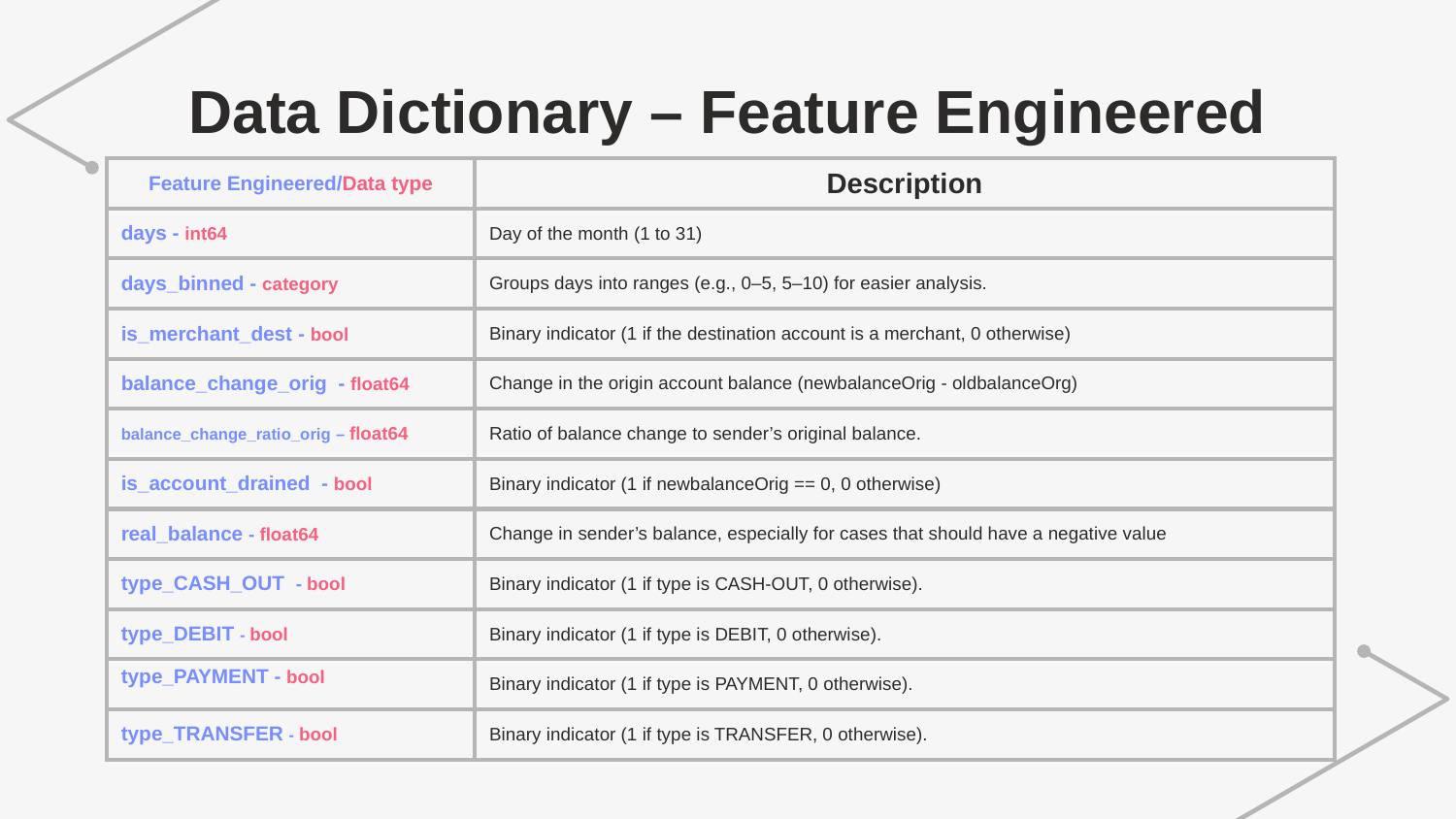

# Data Dictionary – Feature Engineered
| Feature Engineered/Data type | Description |
| --- | --- |
| days - int64 | Day of the month (1 to 31) |
| days\_binned - category | Groups days into ranges (e.g., 0–5, 5–10) for easier analysis. |
| is\_merchant\_dest - bool | Binary indicator (1 if the destination account is a merchant, 0 otherwise) |
| balance\_change\_orig - float64 | Change in the origin account balance (newbalanceOrig - oldbalanceOrg) |
| balance\_change\_ratio\_orig – float64 | Ratio of balance change to sender’s original balance. |
| is\_account\_drained - bool | Binary indicator (1 if newbalanceOrig == 0, 0 otherwise) |
| real\_balance - float64 | Change in sender’s balance, especially for cases that should have a negative value |
| type\_CASH\_OUT - bool | Binary indicator (1 if type is CASH-OUT, 0 otherwise). |
| type\_DEBIT - bool | Binary indicator (1 if type is DEBIT, 0 otherwise). |
| type\_PAYMENT - bool | Binary indicator (1 if type is PAYMENT, 0 otherwise). |
| type\_TRANSFER - bool | Binary indicator (1 if type is TRANSFER, 0 otherwise). |